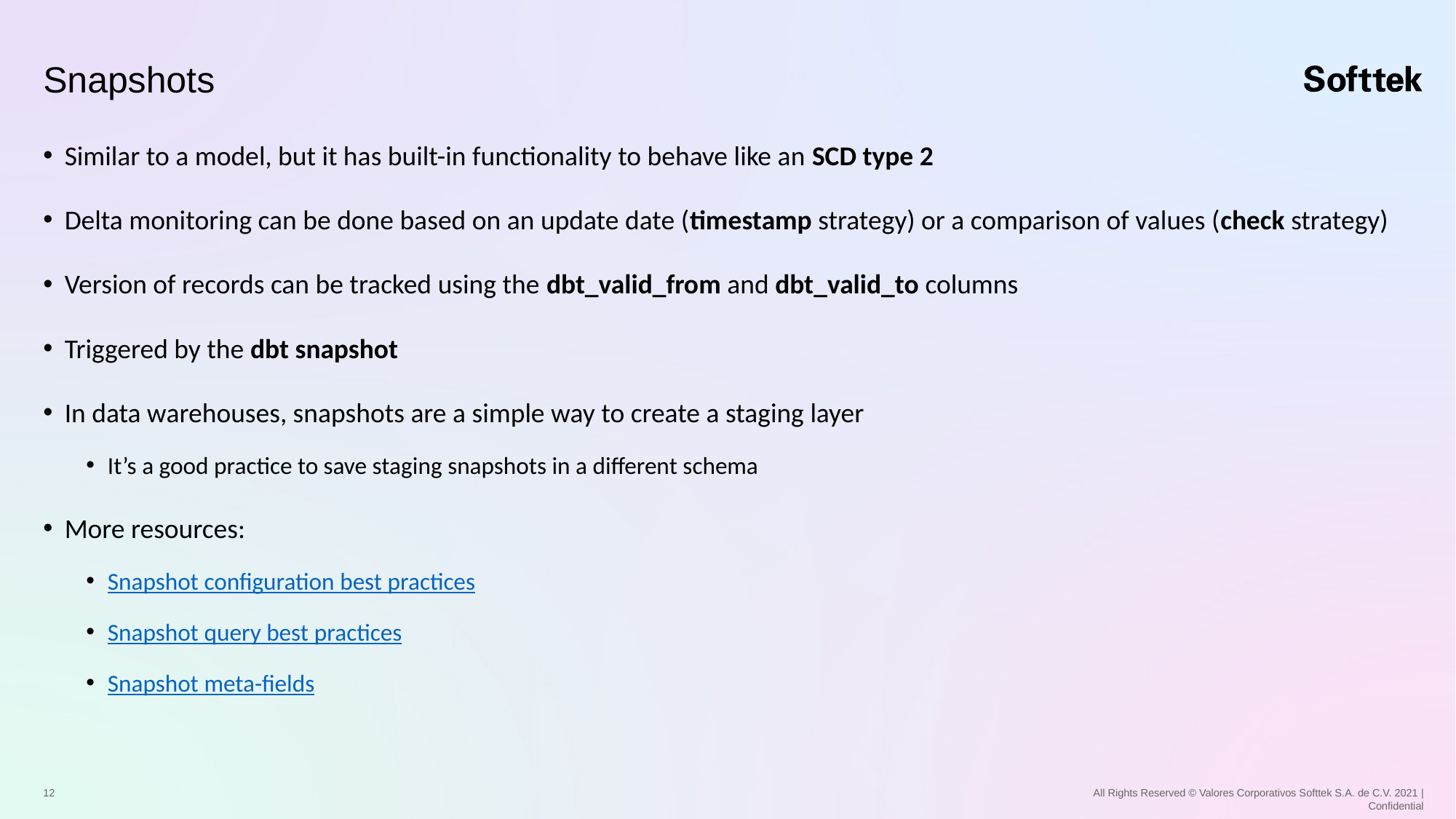

# Snapshots
Similar to a model, but it has built-in functionality to behave like an SCD type 2
Delta monitoring can be done based on an update date (timestamp strategy) or a comparison of values (check strategy)
Version of records can be tracked using the dbt_valid_from and dbt_valid_to columns
Triggered by the dbt snapshot
In data warehouses, snapshots are a simple way to create a staging layer
It’s a good practice to save staging snapshots in a different schema
More resources:
Snapshot configuration best practices
Snapshot query best practices
Snapshot meta-fields